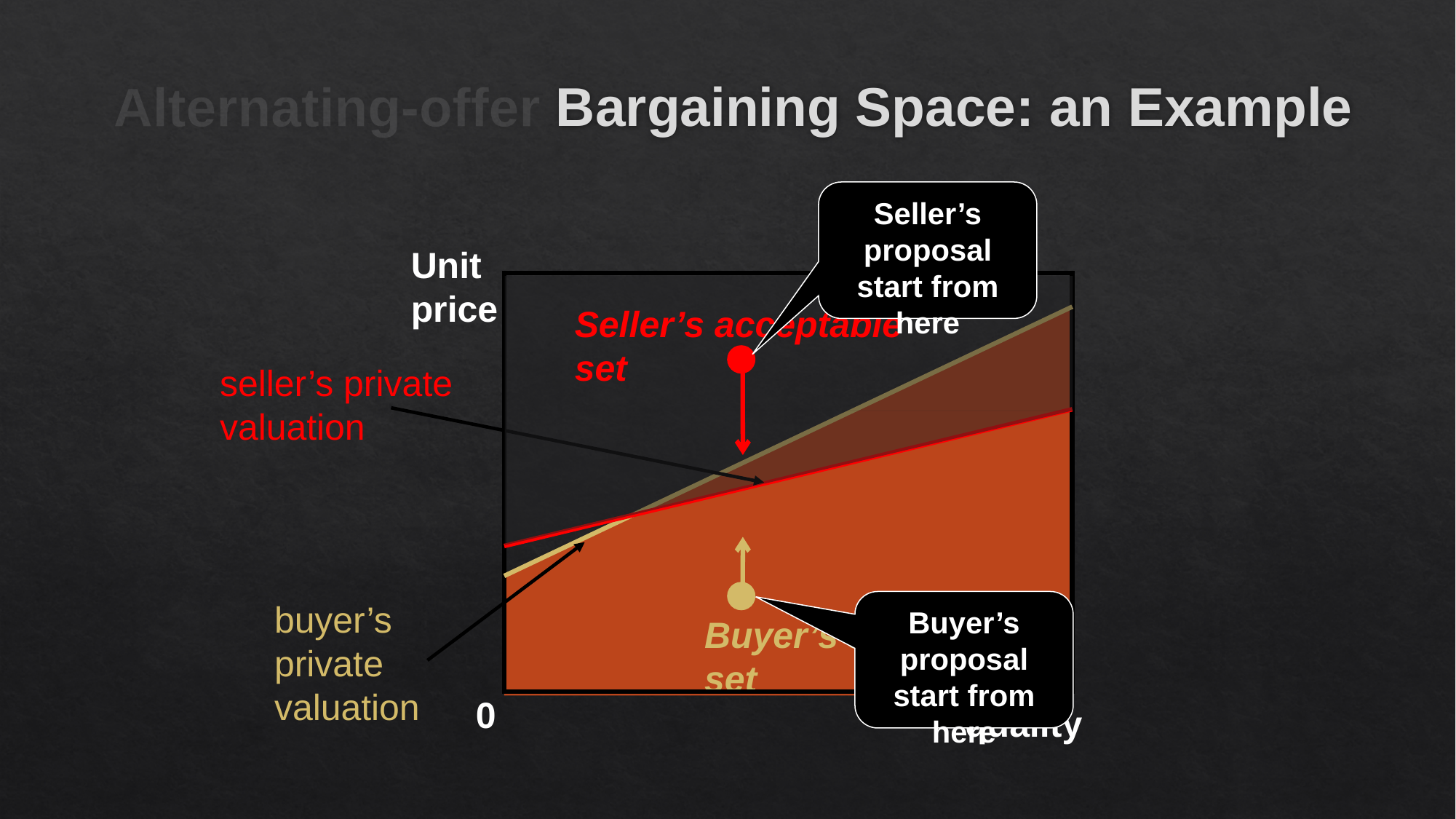

# Alternating-offer Bargaining Space: an Example
Seller’s proposal start from here
Buyer’s proposal start from here
Unit price

Seller’s acceptable set

buyer’s private valuation

Buyer’s acceptable set

seller’s private valuation

0
quality